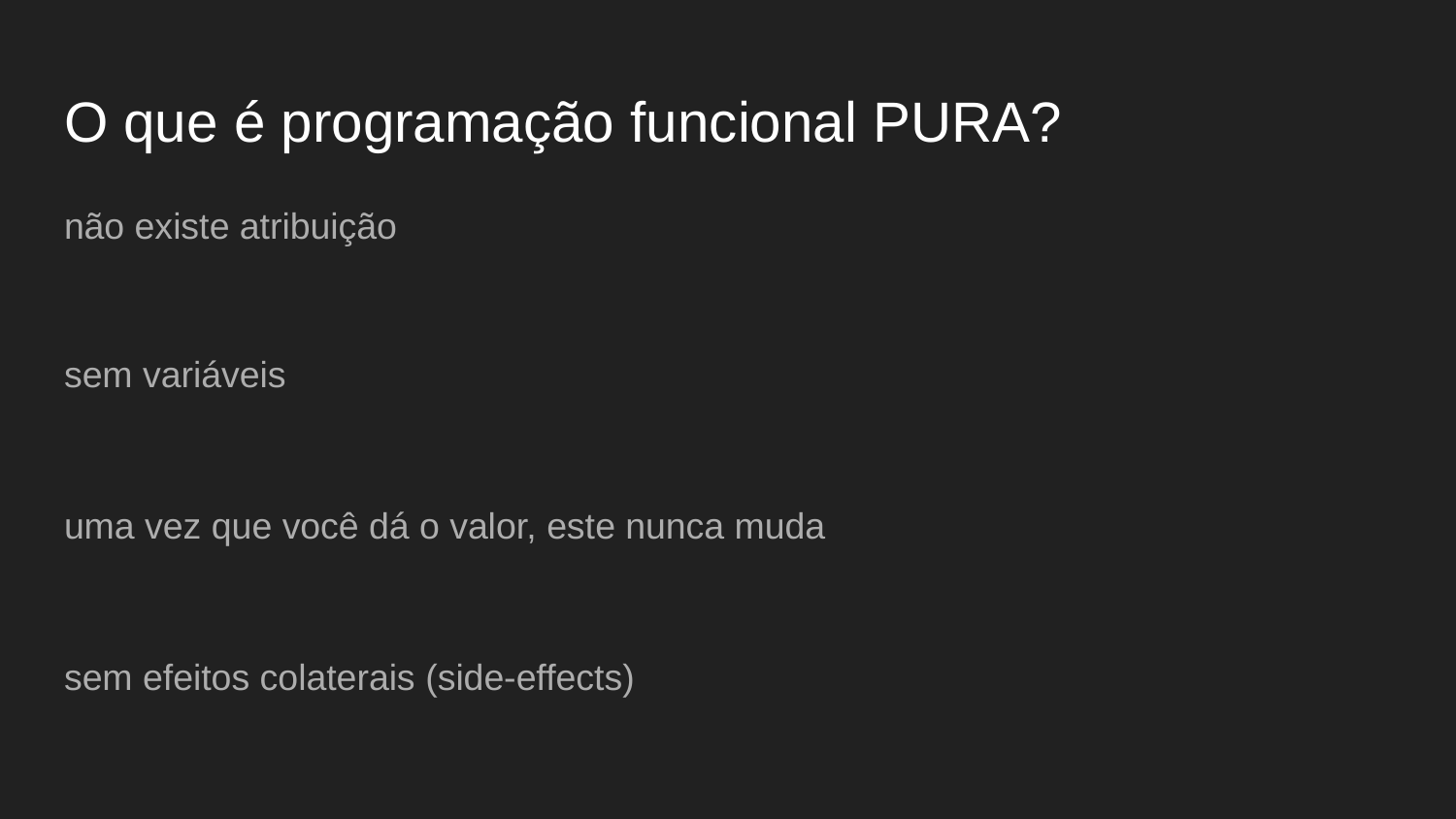

# O que é programação funcional PURA?
não existe atribuição
sem variáveis
uma vez que você dá o valor, este nunca muda
sem efeitos colaterais (side-effects)